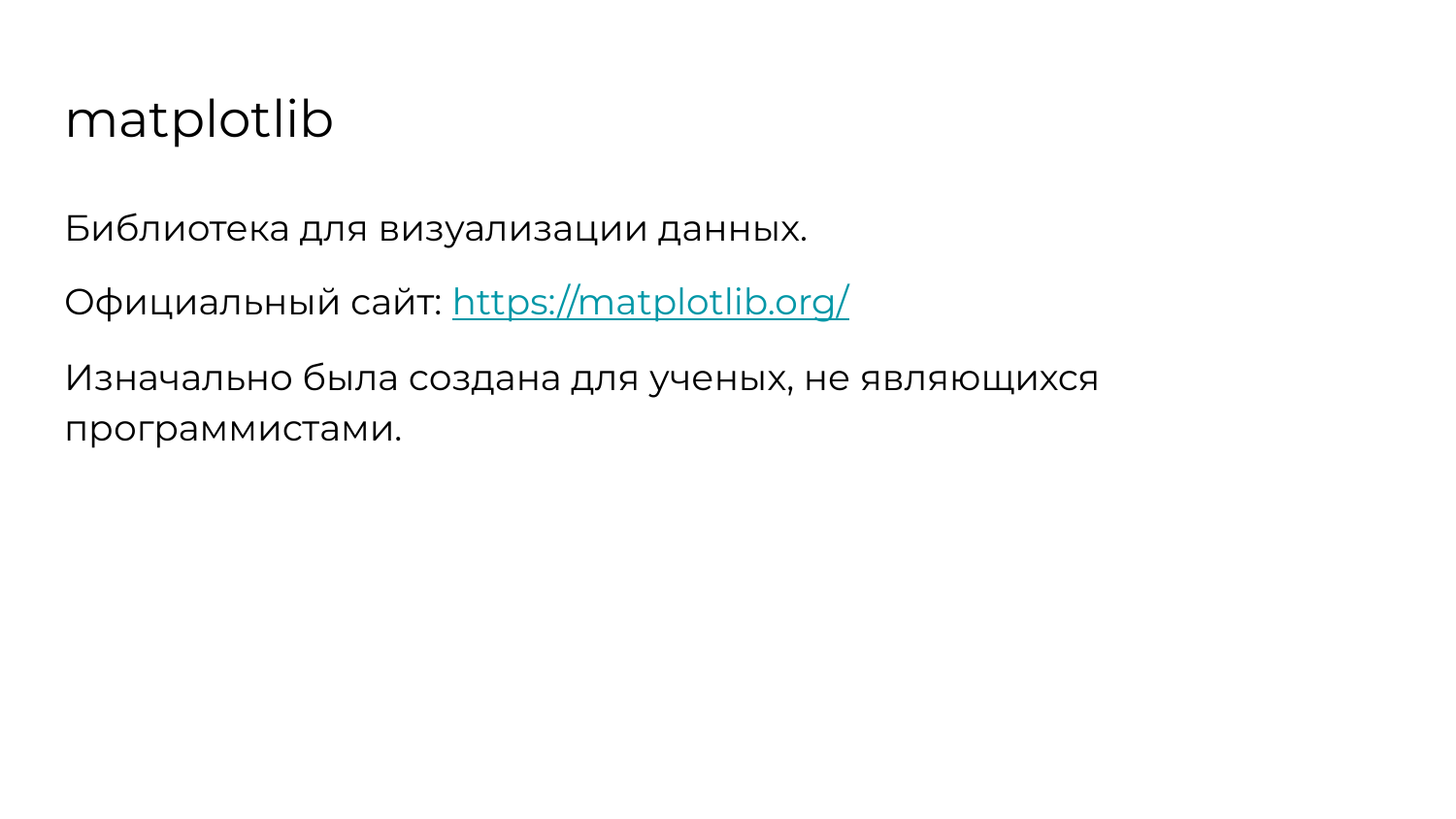

# matplotlib
Библиотека для визуализации данных.
Официальный сайт: https://matplotlib.org/
Изначально была создана для ученых, не являющихся программистами.